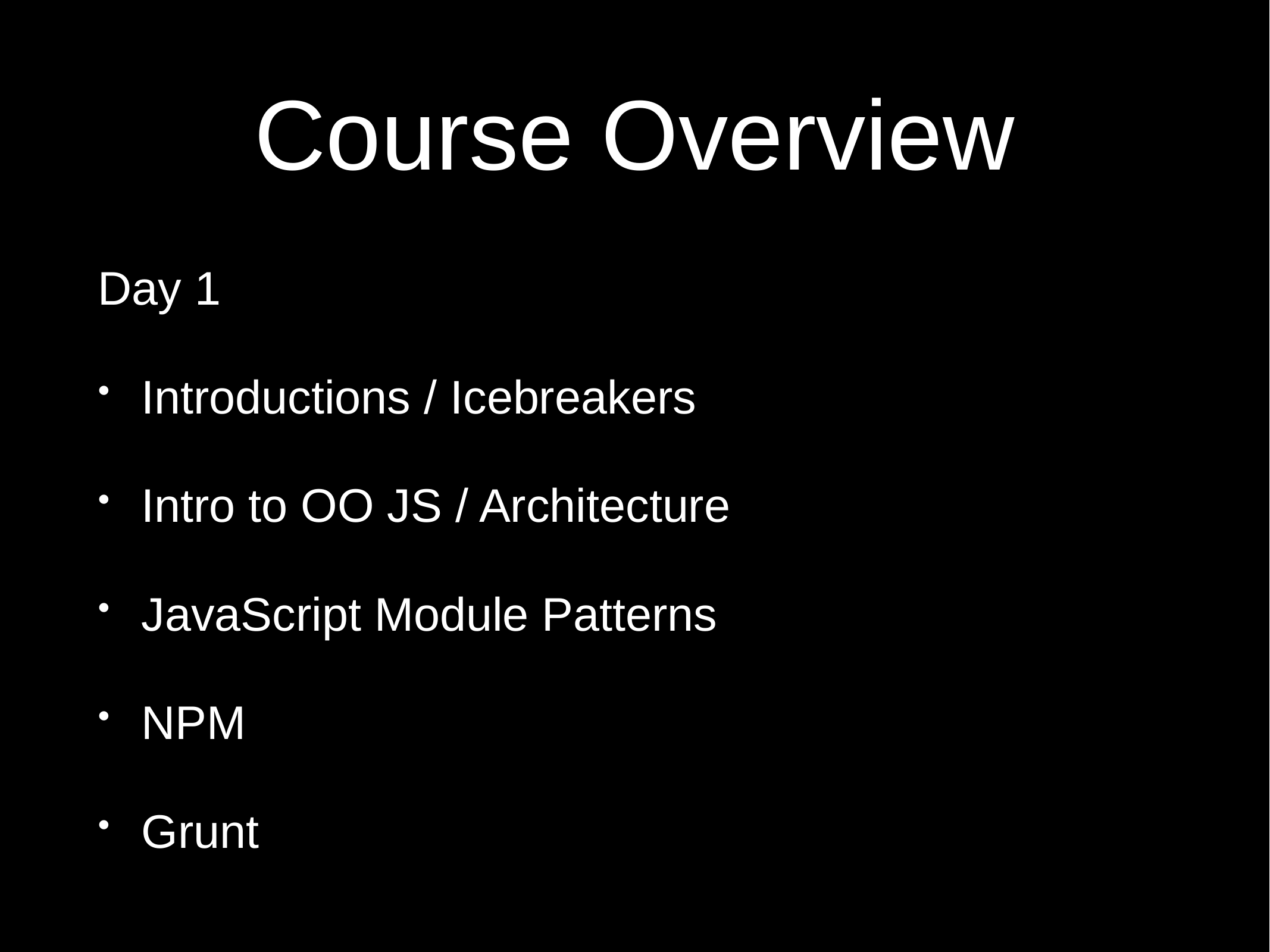

# Course Overview
Day 1
Introductions / Icebreakers
Intro to OO JS / Architecture
JavaScript Module Patterns
NPM
Grunt